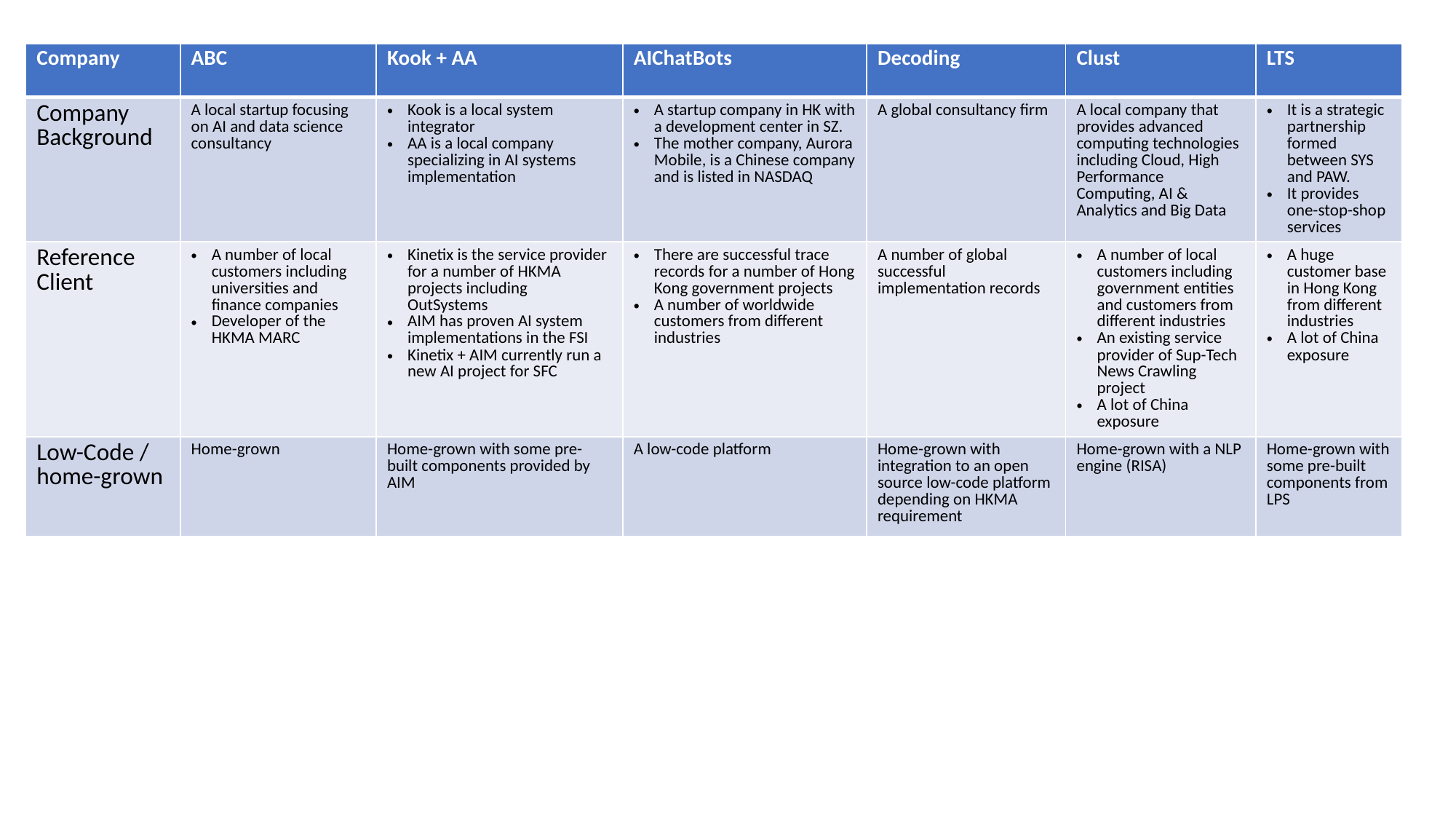

| Company | ABC | Kook + AA | AIChatBots | Decoding | Clust | LTS |
| --- | --- | --- | --- | --- | --- | --- |
| Company Background | A local startup focusing on AI and data science consultancy | Kook is a local system integrator AA is a local company specializing in AI systems implementation | A startup company in HK with a development center in SZ. The mother company, Aurora Mobile, is a Chinese company and is listed in NASDAQ | A global consultancy firm | A local company that provides advanced computing technologies including Cloud, High Performance Computing, AI & Analytics and Big Data | It is a strategic partnership formed between SYS and PAW. It provides one-stop-shop services |
| Reference Client | A number of local customers including universities and finance companies Developer of the HKMA MARC | Kinetix is the service provider for a number of HKMA projects including OutSystems AIM has proven AI system implementations in the FSI Kinetix + AIM currently run a new AI project for SFC | There are successful trace records for a number of Hong Kong government projects A number of worldwide customers from different industries | A number of global successful implementation records | A number of local customers including government entities and customers from different industries An existing service provider of Sup-Tech News Crawling project A lot of China exposure | A huge customer base in Hong Kong from different industries A lot of China exposure |
| Low-Code / home-grown | Home-grown | Home-grown with some pre-built components provided by AIM | A low-code platform | Home-grown with integration to an open source low-code platform depending on HKMA requirement | Home-grown with a NLP engine (RISA) | Home-grown with some pre-built components from LPS |
#